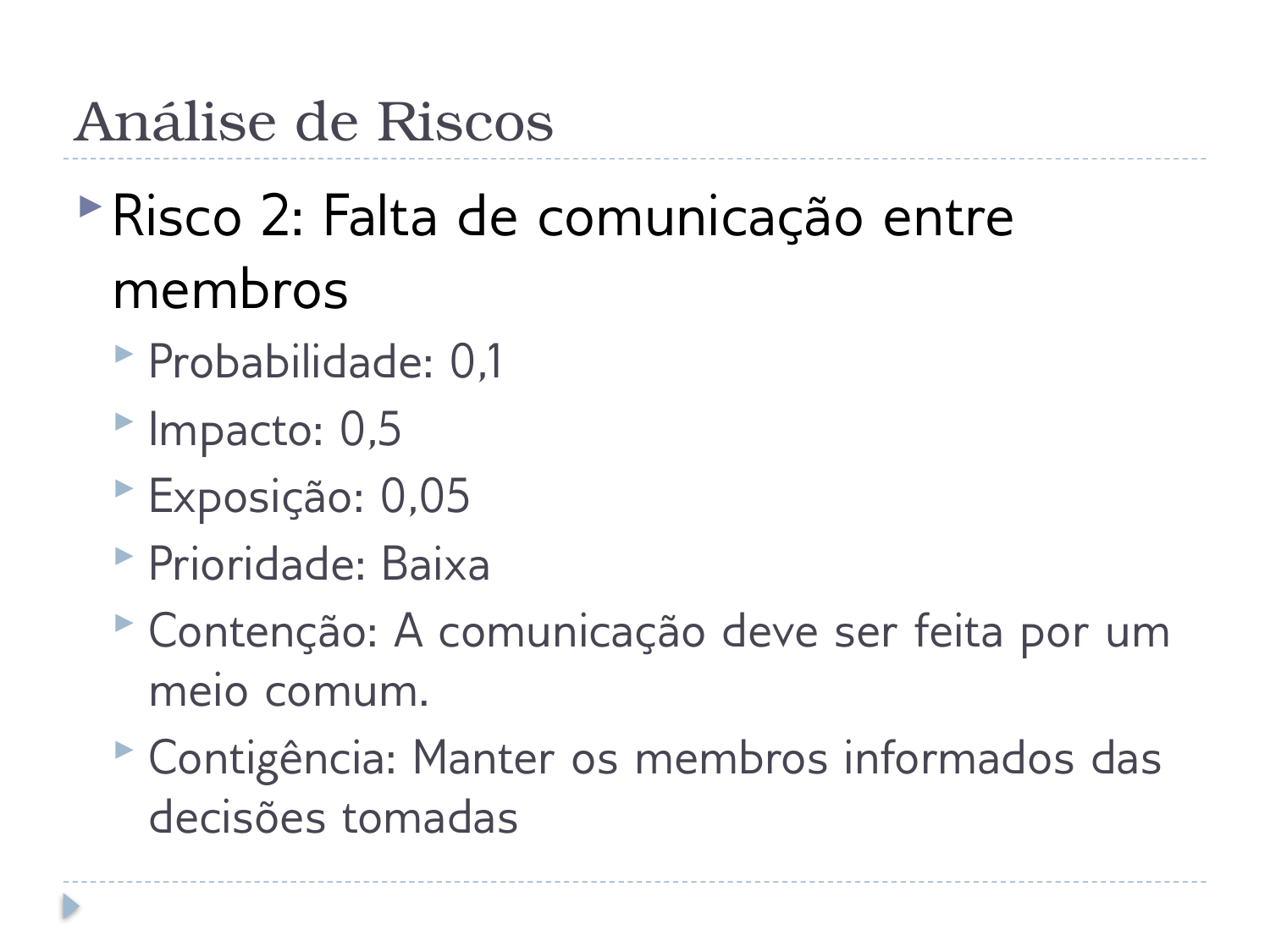

# Análise de Riscos
Risco 2: Falta de comunicação entre membros
Probabilidade: 0,1
Impacto: 0,5
Exposição: 0,05
Prioridade: Baixa
Contenção: A comunicação deve ser feita por um meio comum.
Contigência: Manter os membros informados das decisões tomadas